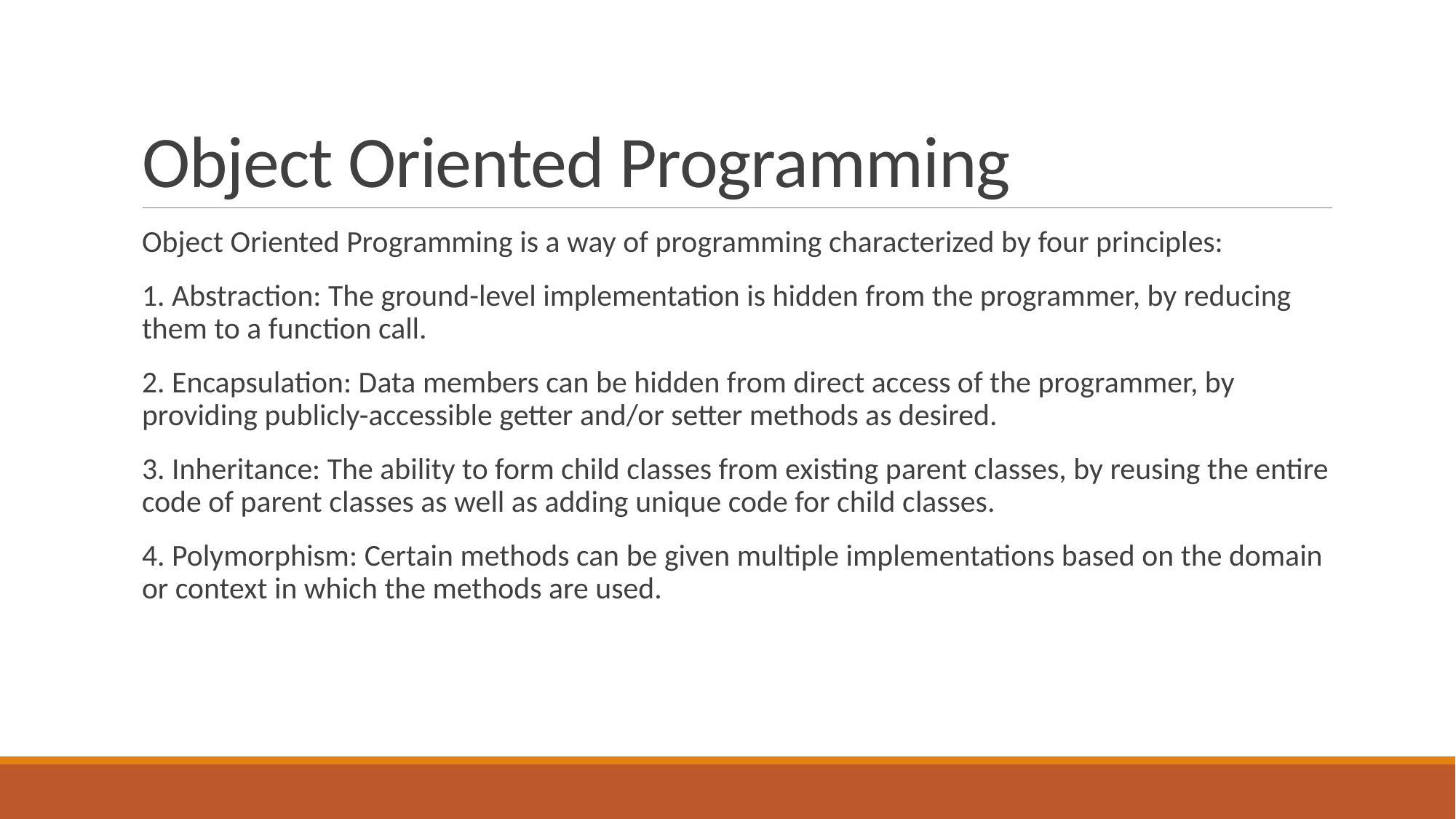

# Object Oriented Programming
Object Oriented Programming is a way of programming characterized by four principles:
1. Abstraction: The ground-level implementation is hidden from the programmer, by reducing them to a function call.
2. Encapsulation: Data members can be hidden from direct access of the programmer, by providing publicly-accessible getter and/or setter methods as desired.
3. Inheritance: The ability to form child classes from existing parent classes, by reusing the entire code of parent classes as well as adding unique code for child classes.
4. Polymorphism: Certain methods can be given multiple implementations based on the domain or context in which the methods are used.